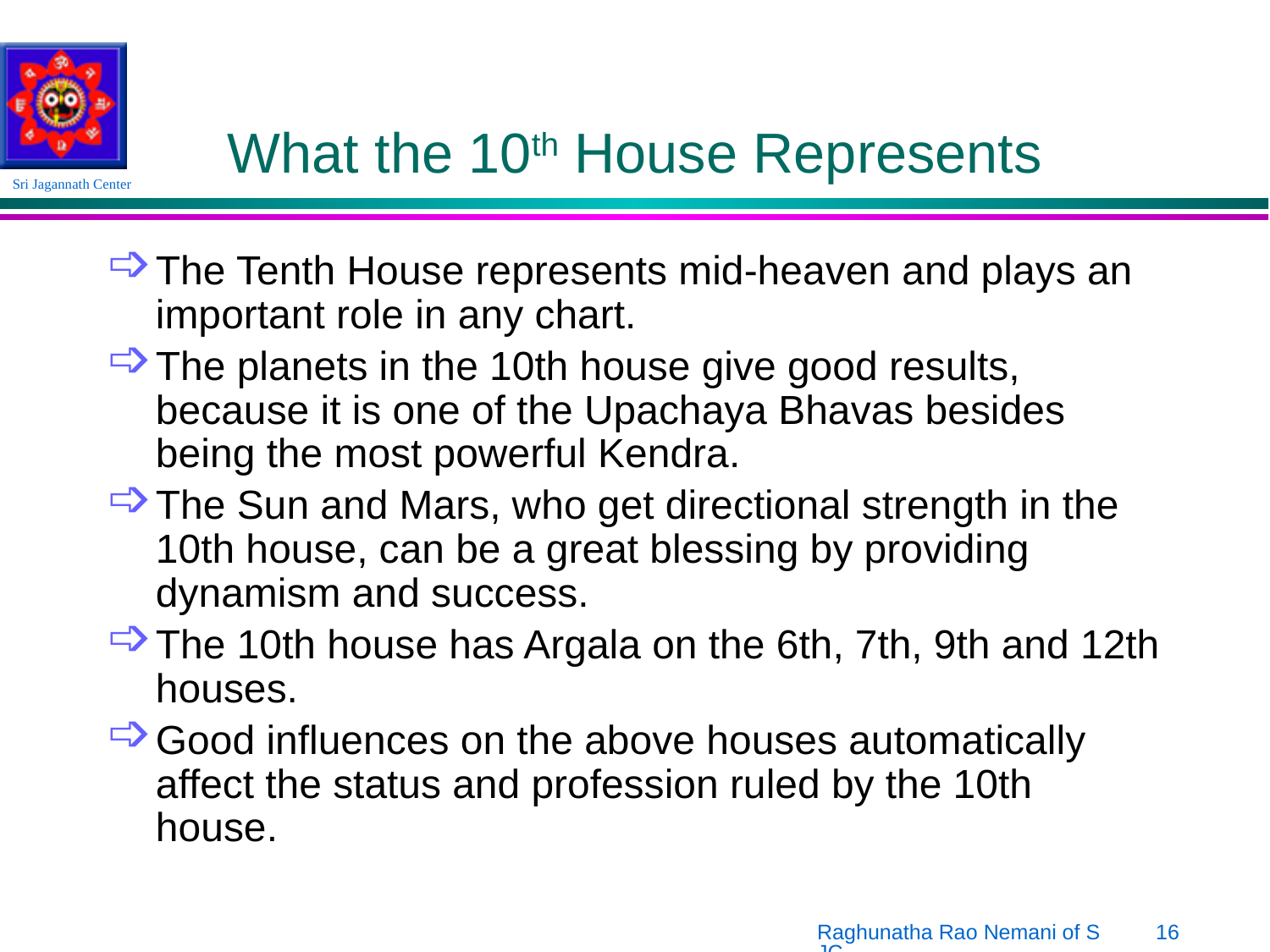

# What the 10th House Represents
The Tenth House represents mid-heaven and plays an important role in any chart.
The planets in the 10th house give good results, because it is one of the Upachaya Bhavas besides being the most powerful Kendra.
The Sun and Mars, who get directional strength in the 10th house, can be a great blessing by providing dynamism and success.
The 10th house has Argala on the 6th, 7th, 9th and 12th houses.
Good influences on the above houses automatically affect the status and profession ruled by the 10th house.

Raghunatha Rao Nemani of SJC
16